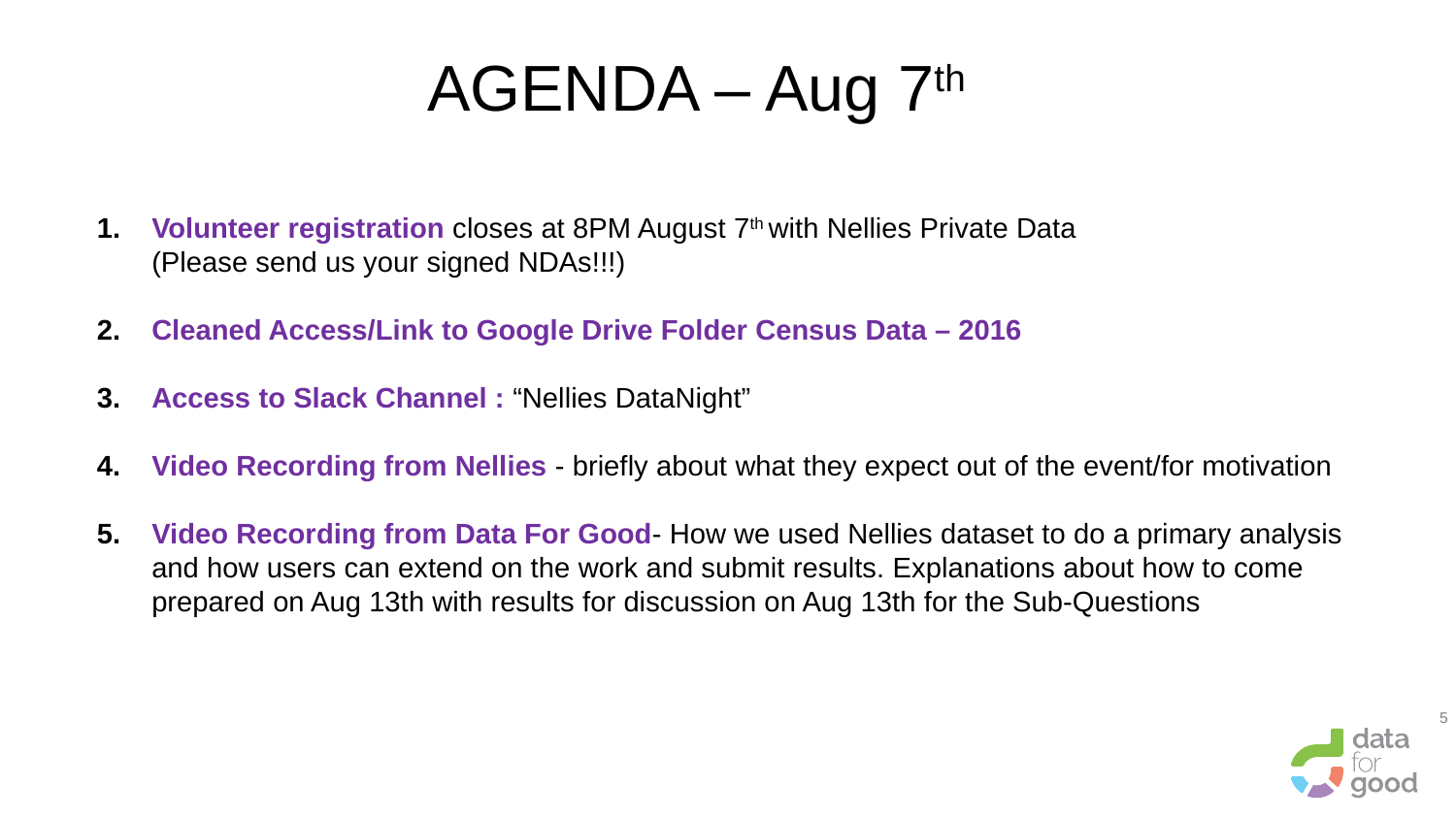

# AGENDA – Aug 7th
Volunteer registration closes at 8PM August 7th with Nellies Private Data
(Please send us your signed NDAs!!!)
Cleaned Access/Link to Google Drive Folder Census Data – 2016
Access to Slack Channel : “Nellies DataNight”
Video Recording from Nellies - briefly about what they expect out of the event/for motivation
Video Recording from Data For Good- How we used Nellies dataset to do a primary analysis and how users can extend on the work and submit results. Explanations about how to come prepared on Aug 13th with results for discussion on Aug 13th for the Sub-Questions

5